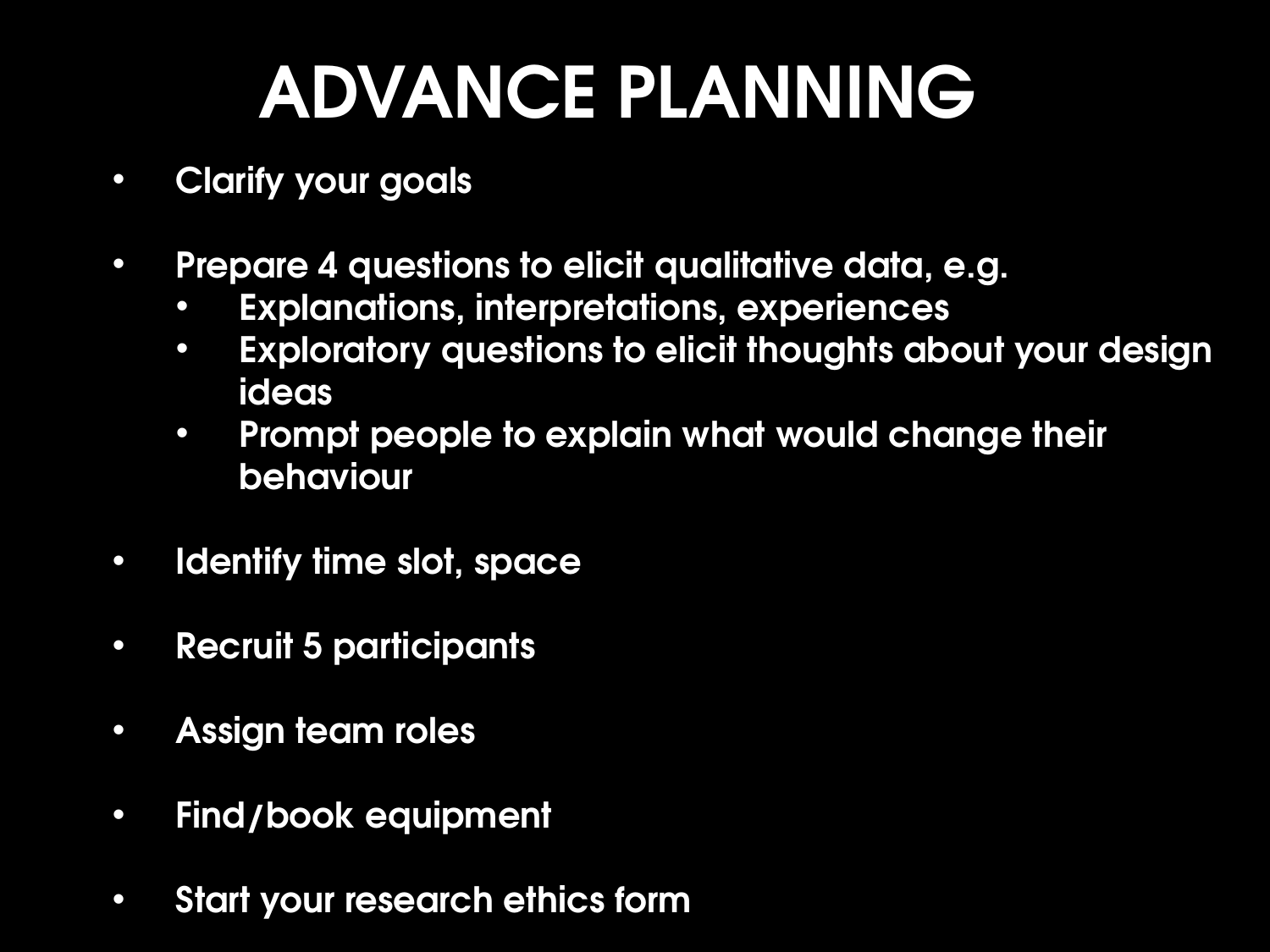

# Advance planning
Clarify your goals

Prepare 4 questions to elicit qualitative data, e.g.
Explanations, interpretations, experiences
Exploratory questions to elicit thoughts about your design ideas
Prompt people to explain what would change their behaviour

Identify time slot, space

Recruit 5 participants

Assign team roles

Find/book equipment

Start your research ethics form